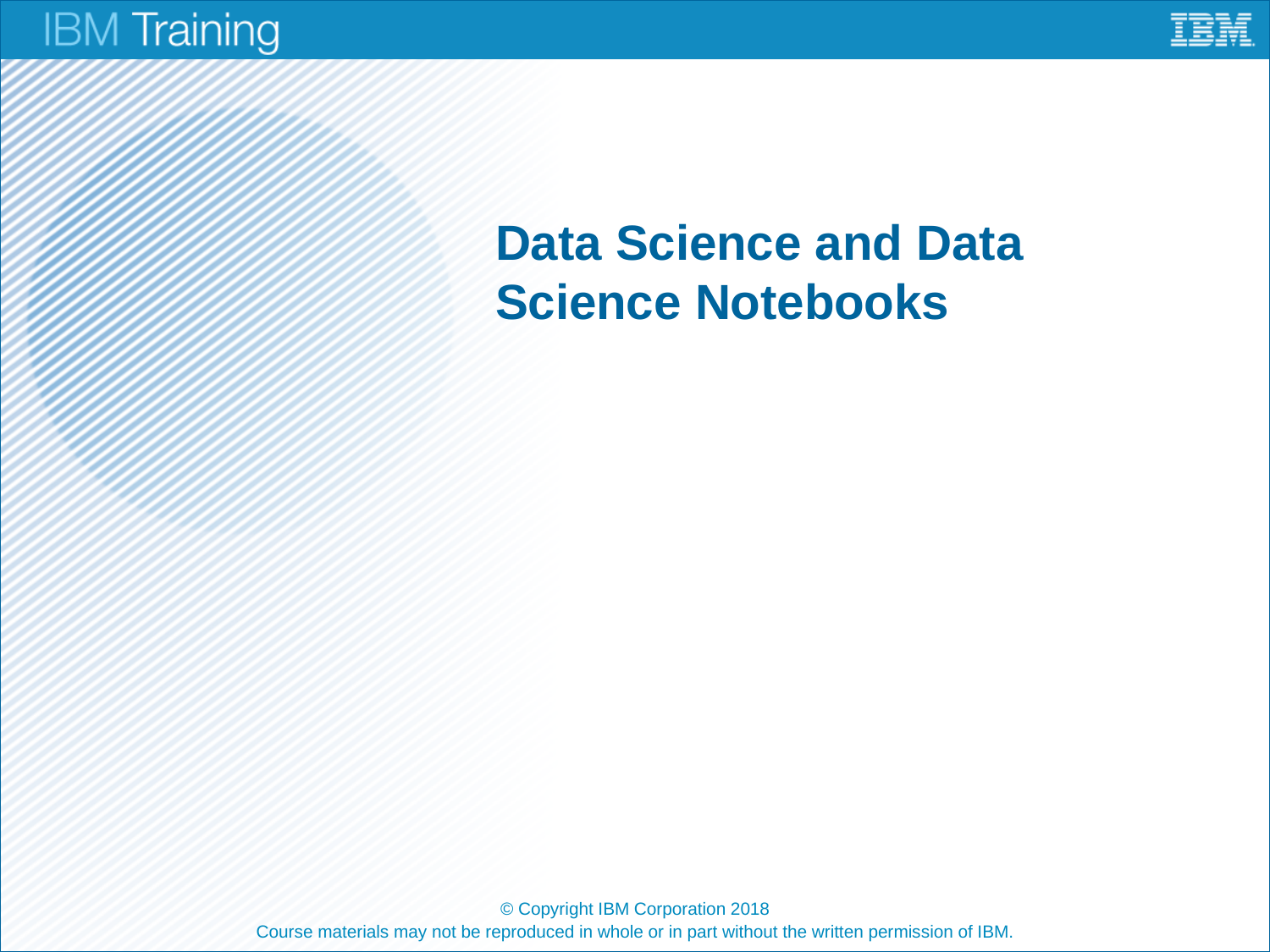

# Data Science and Data Science Notebooks